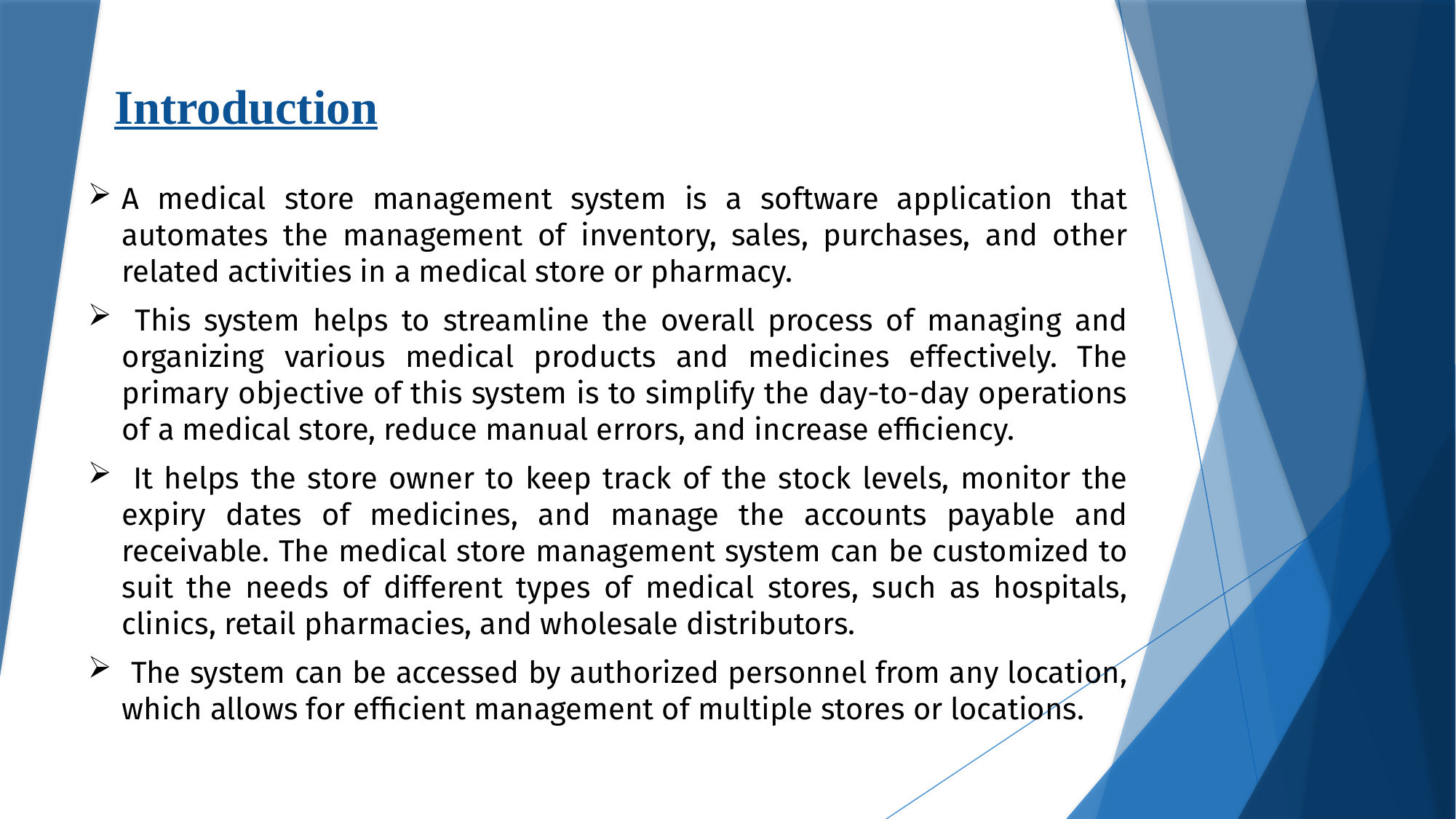

# Introduction
A medical store management system is a software application that automates the management of inventory, sales, purchases, and other related activities in a medical store or pharmacy.
 This system helps to streamline the overall process of managing and organizing various medical products and medicines effectively. The primary objective of this system is to simplify the day-to-day operations of a medical store, reduce manual errors, and increase efficiency.
 It helps the store owner to keep track of the stock levels, monitor the expiry dates of medicines, and manage the accounts payable and receivable. The medical store management system can be customized to suit the needs of different types of medical stores, such as hospitals, clinics, retail pharmacies, and wholesale distributors.
 The system can be accessed by authorized personnel from any location, which allows for efficient management of multiple stores or locations.